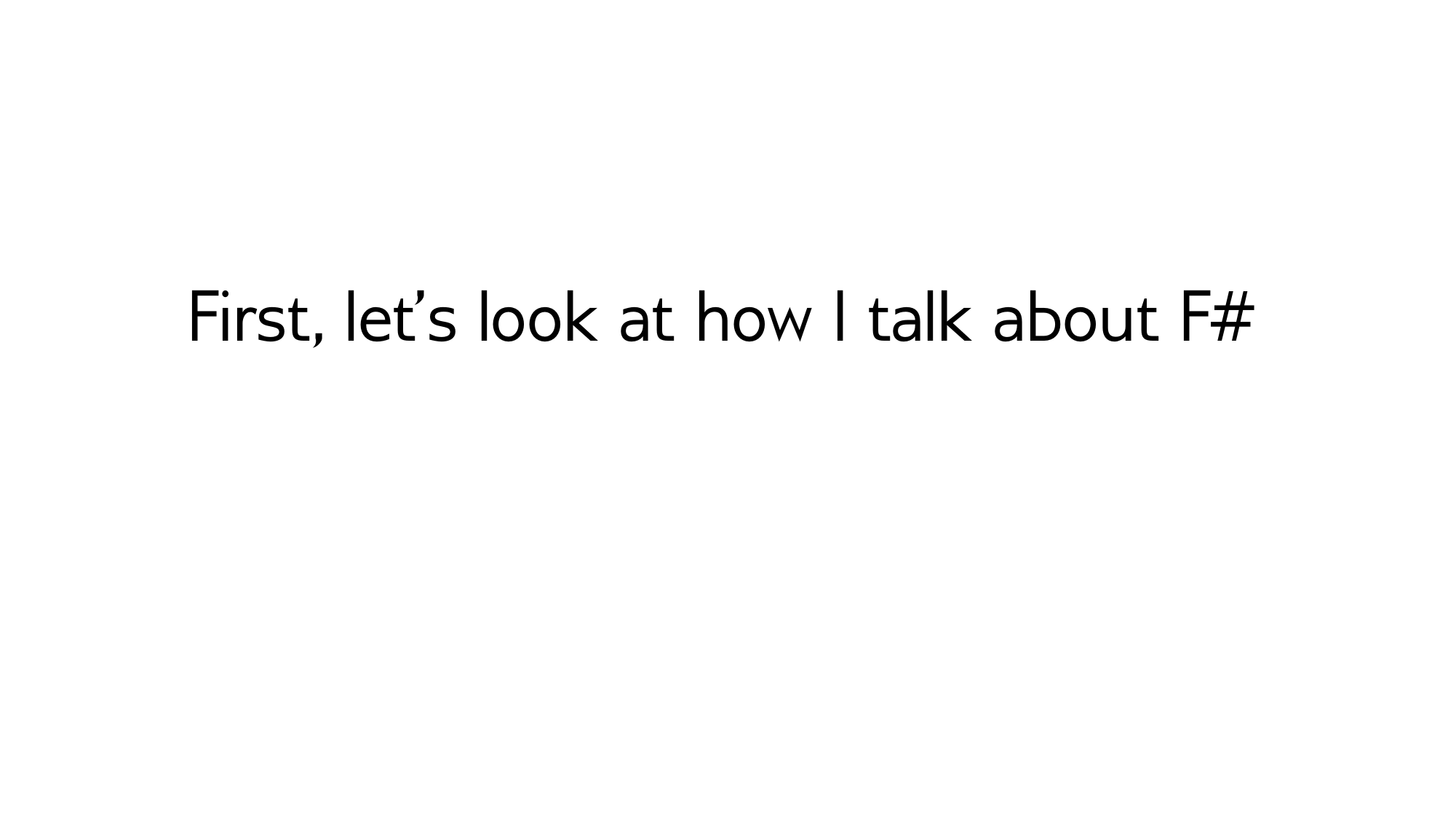

# First, let’s look at how I talk about F#